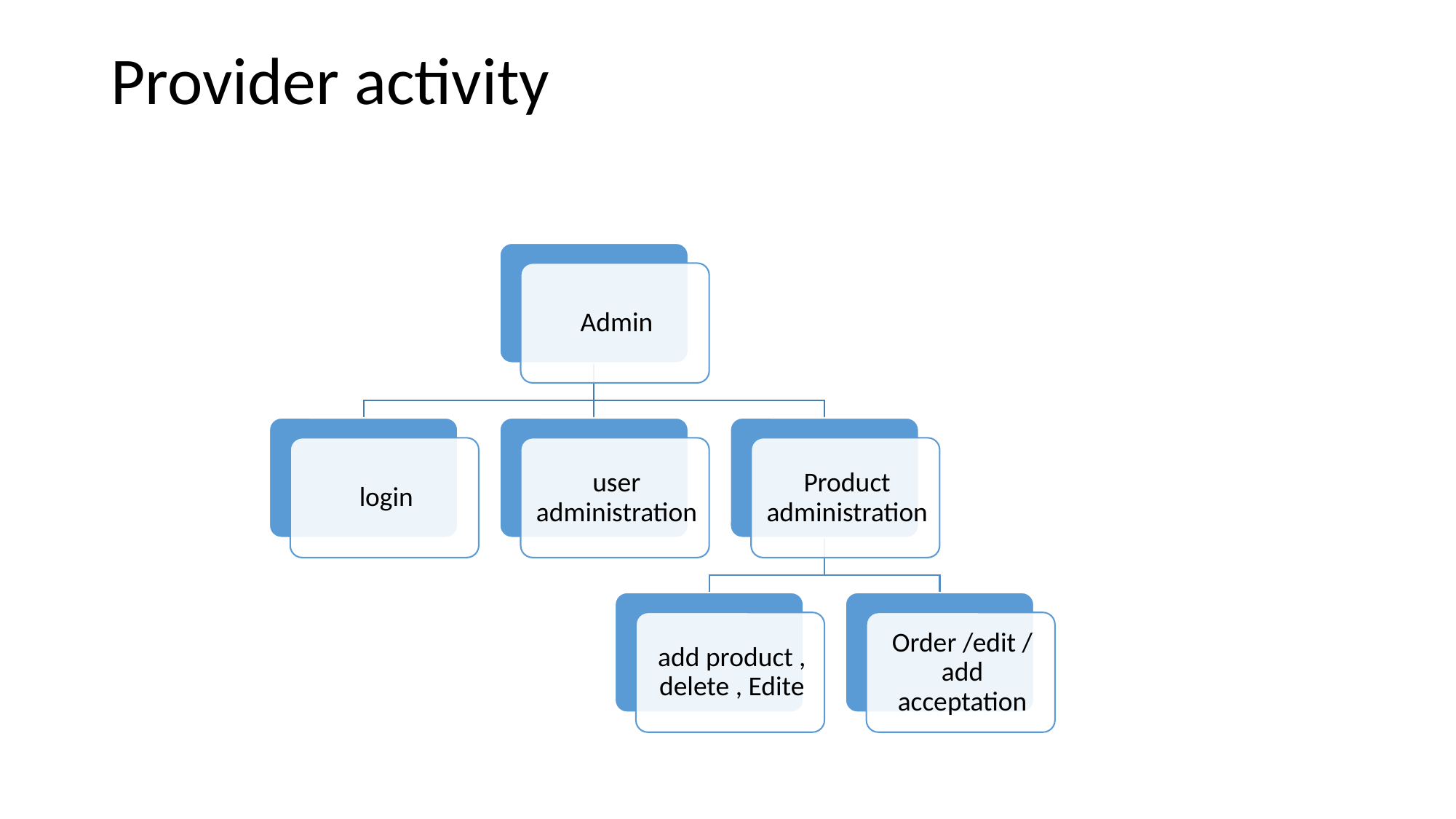

# Provider activity
Admin
login
user administration
Product administration
add product , delete , Edite
Order /edit / add acceptation